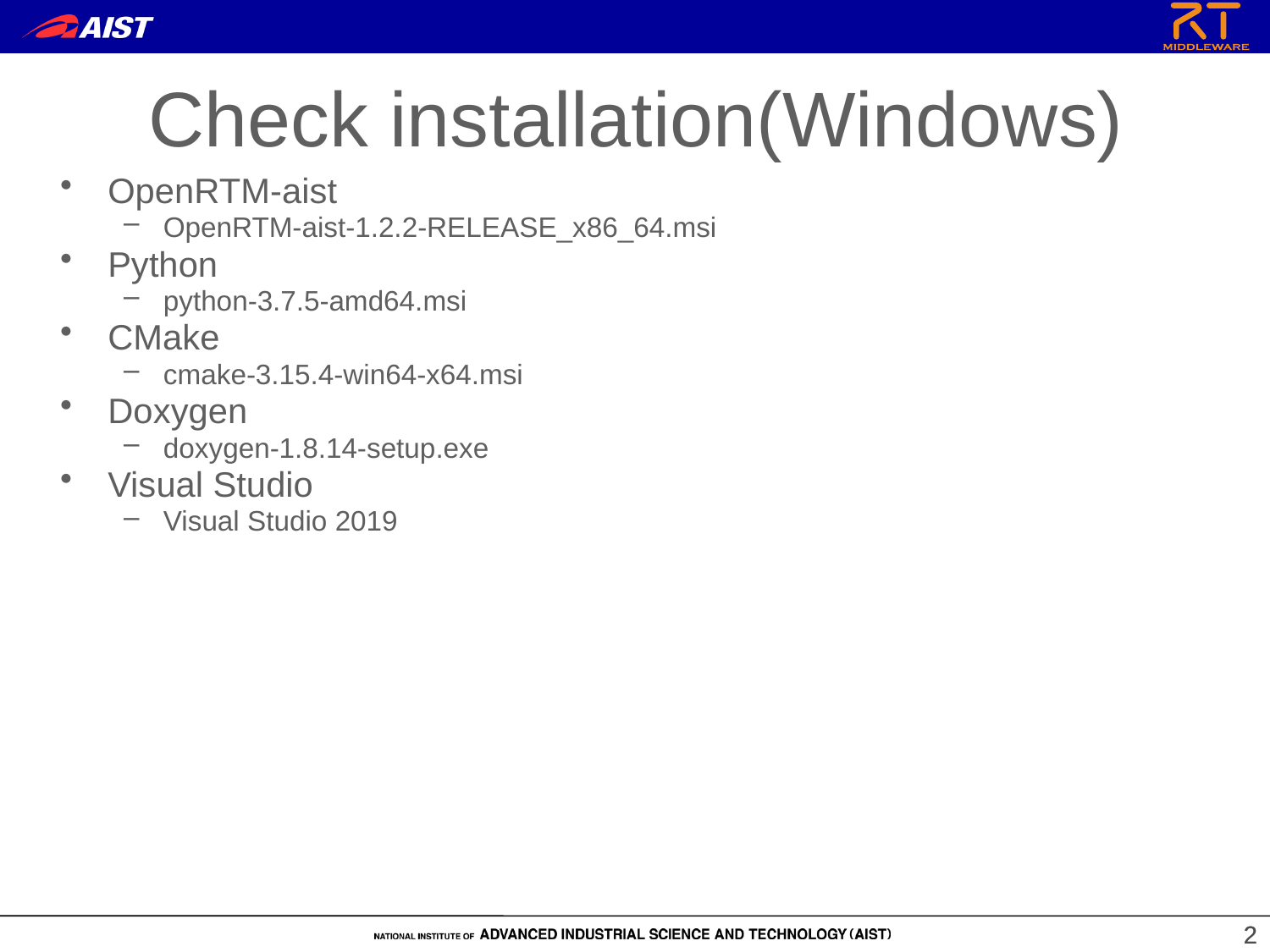

Check installation(Windows)
OpenRTM-aist
OpenRTM-aist-1.2.2-RELEASE_x86_64.msi
Python
python-3.7.5-amd64.msi
CMake
cmake-3.15.4-win64-x64.msi
Doxygen
doxygen-1.8.14-setup.exe
Visual Studio
Visual Studio 2019
2
2